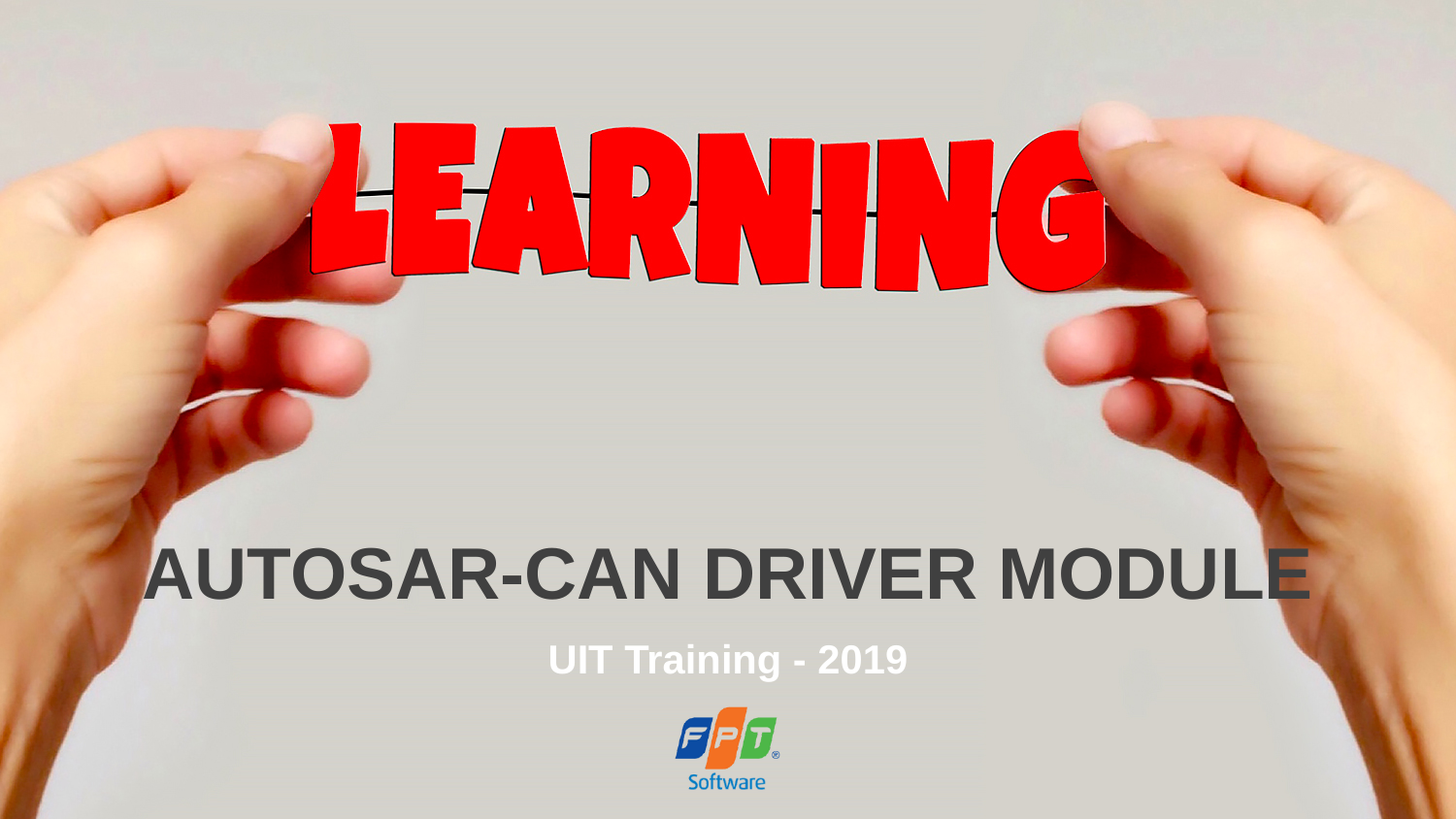

# AUTOSAR-CAN DRIVER MODULE

UIT Training - 2019